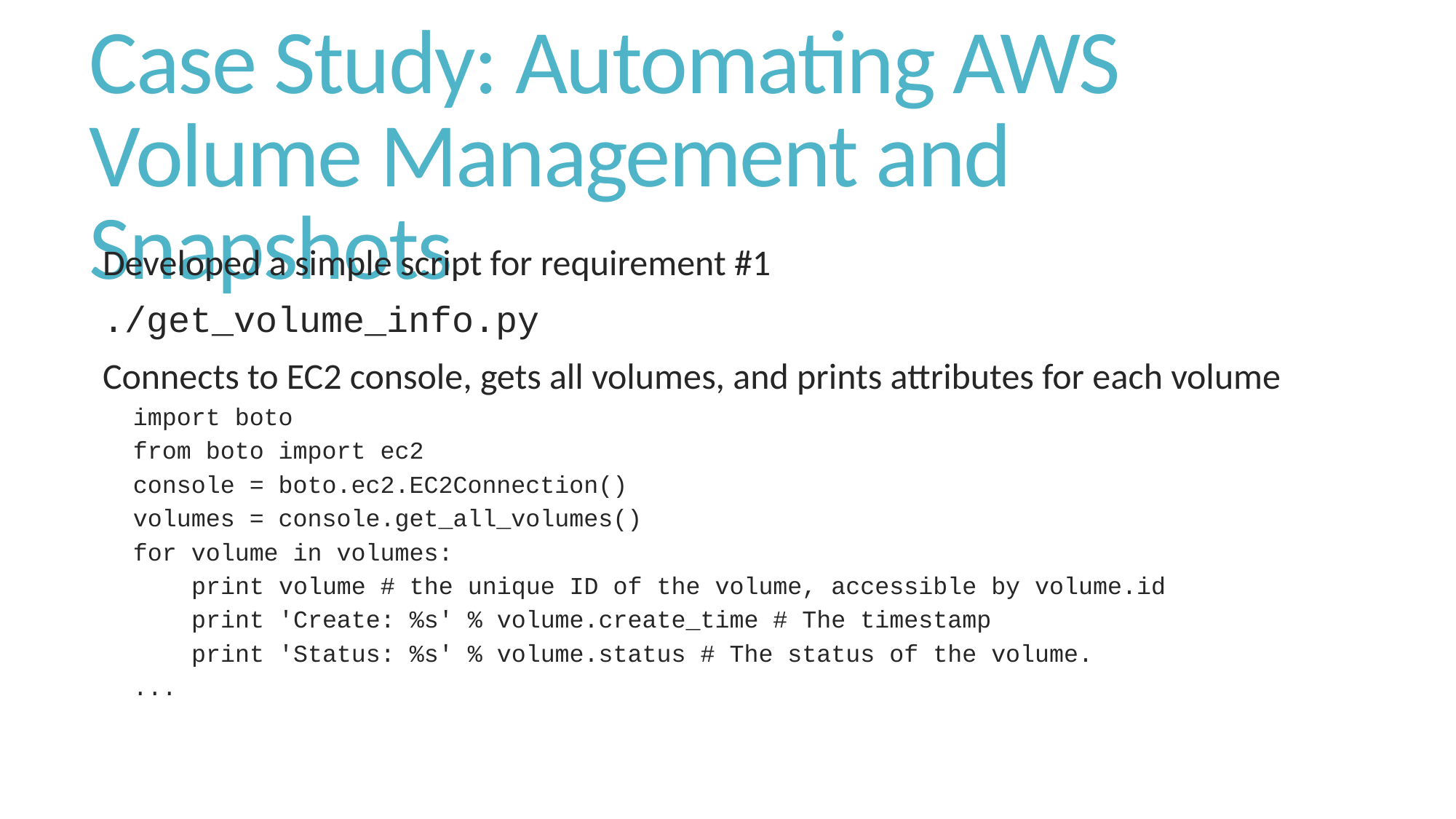

# Case Study: Automating AWS Volume Management and Snapshots
Developed a simple script for requirement #1
./get_volume_info.py
Connects to EC2 console, gets all volumes, and prints attributes for each volume
import boto
from boto import ec2
console = boto.ec2.EC2Connection()
volumes = console.get_all_volumes()
for volume in volumes:
    print volume # the unique ID of the volume, accessible by volume.id
    print 'Create: %s' % volume.create_time # The timestamp
    print 'Status: %s' % volume.status # The status of the volume.
...